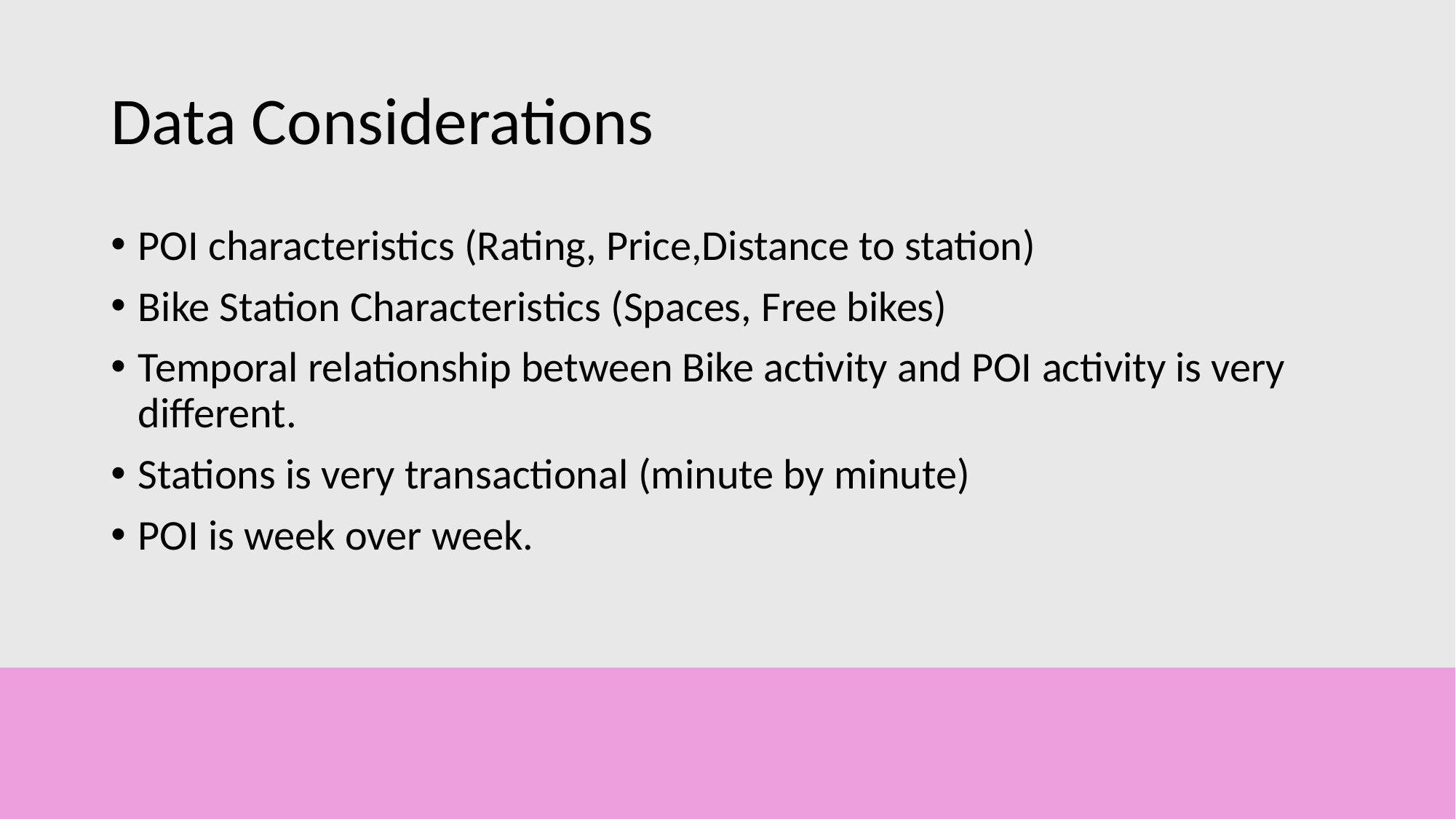

# Data Considerations
POI characteristics (Rating, Price,Distance to station)
Bike Station Characteristics (Spaces, Free bikes)
Temporal relationship between Bike activity and POI activity is very different.
Stations is very transactional (minute by minute)
POI is week over week.